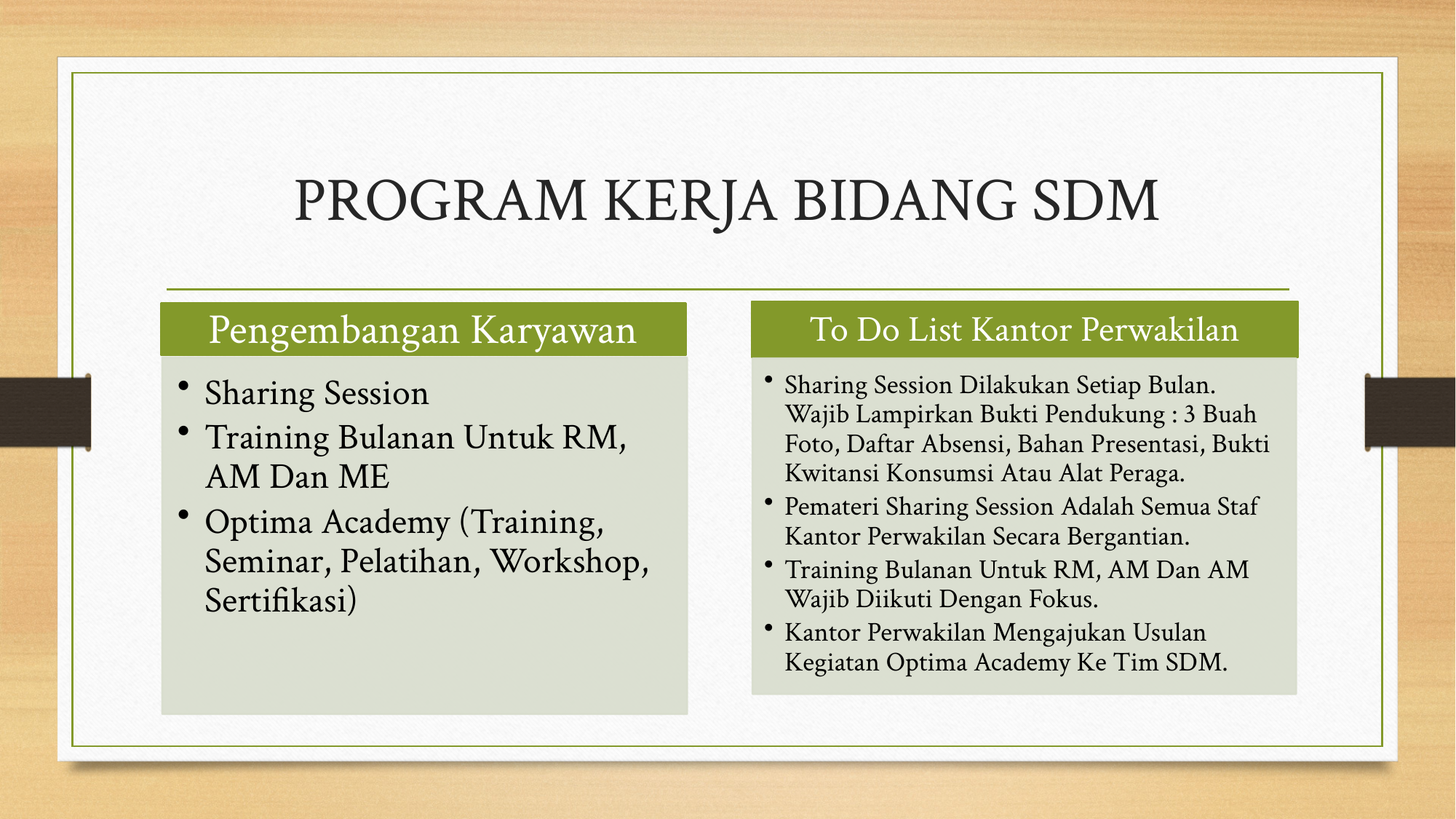

# PROGRAM KERJA BIDANG SDM
Pengembangan Karyawan
Sharing Session
Training Bulanan Untuk RM, AM Dan ME
Optima Academy (Training, Seminar, Pelatihan, Workshop, Sertifikasi)
To Do List Kantor Perwakilan
Sharing Session Dilakukan Setiap Bulan. Wajib Lampirkan Bukti Pendukung : 3 Buah Foto, Daftar Absensi, Bahan Presentasi, Bukti Kwitansi Konsumsi Atau Alat Peraga.
Pemateri Sharing Session Adalah Semua Staf Kantor Perwakilan Secara Bergantian.
Training Bulanan Untuk RM, AM Dan AM Wajib Diikuti Dengan Fokus.
Kantor Perwakilan Mengajukan Usulan Kegiatan Optima Academy Ke Tim SDM.